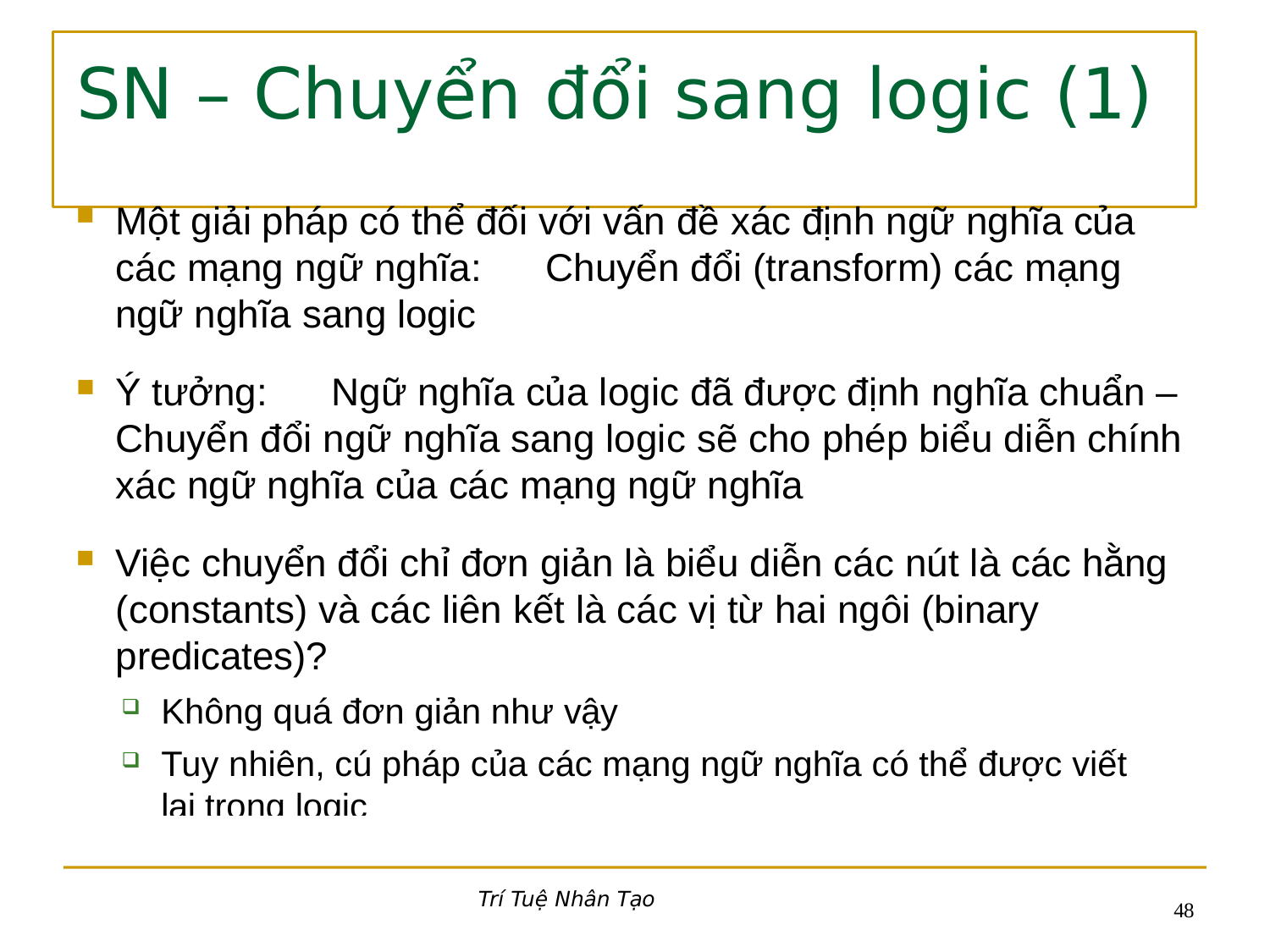

# SN – Chuyển đổi sang logic (1)
Một giải pháp có thể đối với vấn đề xác định ngữ nghĩa của các mạng ngữ nghĩa:	Chuyển đổi (transform) các mạng ngữ nghĩa sang logic
Ý tưởng:	Ngữ nghĩa của logic đã được định nghĩa chuẩn – Chuyển đổi ngữ nghĩa sang logic sẽ cho phép biểu diễn chính xác ngữ nghĩa của các mạng ngữ nghĩa
Việc chuyển đổi chỉ đơn giản là biểu diễn các nút là các hằng (constants) và các liên kết là các vị từ hai ngôi (binary predicates)?
Không quá đơn giản như vậy
Tuy nhiên, cú pháp của các mạng ngữ nghĩa có thể được viết lại trong logic

Trí Tuệ Nhân Tạo
48